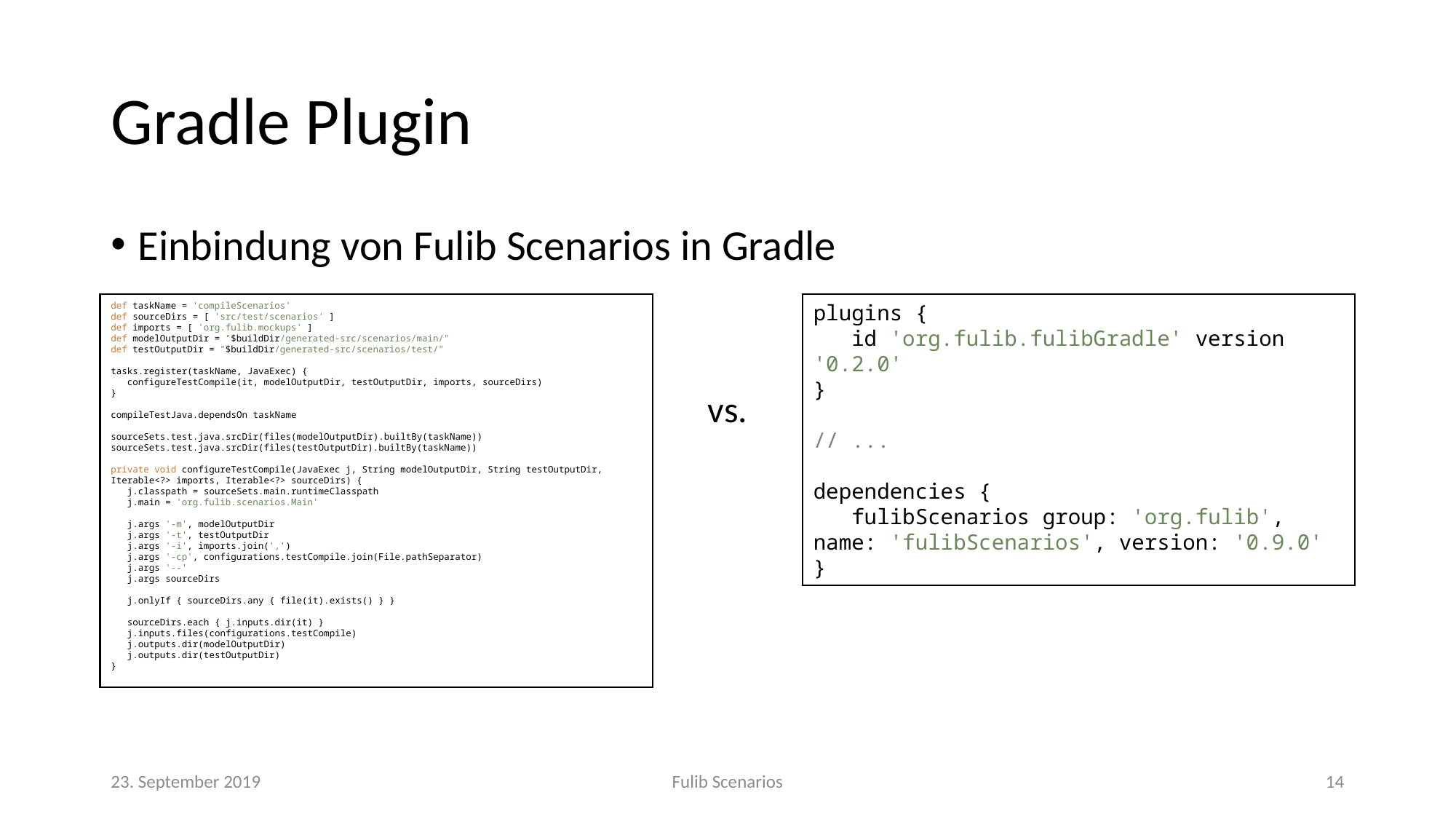

# Gradle Plugin
Einbindung von Fulib Scenarios in Gradle

def taskName = 'compileScenarios'
def sourceDirs = [ 'src/test/scenarios' ]
def imports = [ 'org.fulib.mockups' ]
def modelOutputDir = "$buildDir/generated-src/scenarios/main/"
def testOutputDir = "$buildDir/generated-src/scenarios/test/"
tasks.register(taskName, JavaExec) {
   configureTestCompile(it, modelOutputDir, testOutputDir, imports, sourceDirs)
}
compileTestJava.dependsOn taskName
sourceSets.test.java.srcDir(files(modelOutputDir).builtBy(taskName))
sourceSets.test.java.srcDir(files(testOutputDir).builtBy(taskName))

private void configureTestCompile(JavaExec j, String modelOutputDir, String testOutputDir, Iterable<?> imports, Iterable<?> sourceDirs) {
   j.classpath = sourceSets.main.runtimeClasspath
   j.main = 'org.fulib.scenarios.Main'
   j.args '-m', modelOutputDir
   j.args '-t', testOutputDir
   j.args '-i', imports.join(',')
   j.args '-cp', configurations.testCompile.join(File.pathSeparator)
   j.args '--'
   j.args sourceDirs
   j.onlyIf { sourceDirs.any { file(it).exists() } }
   sourceDirs.each { j.inputs.dir(it) }
   j.inputs.files(configurations.testCompile)
   j.outputs.dir(modelOutputDir)
   j.outputs.dir(testOutputDir)
}
plugins {
   id 'org.fulib.fulibGradle' version '0.2.0'
}
// ...
dependencies {
   fulibScenarios group: 'org.fulib', name: 'fulibScenarios', version: '0.9.0'
}
vs.
23. September 2019
Fulib Scenarios
14